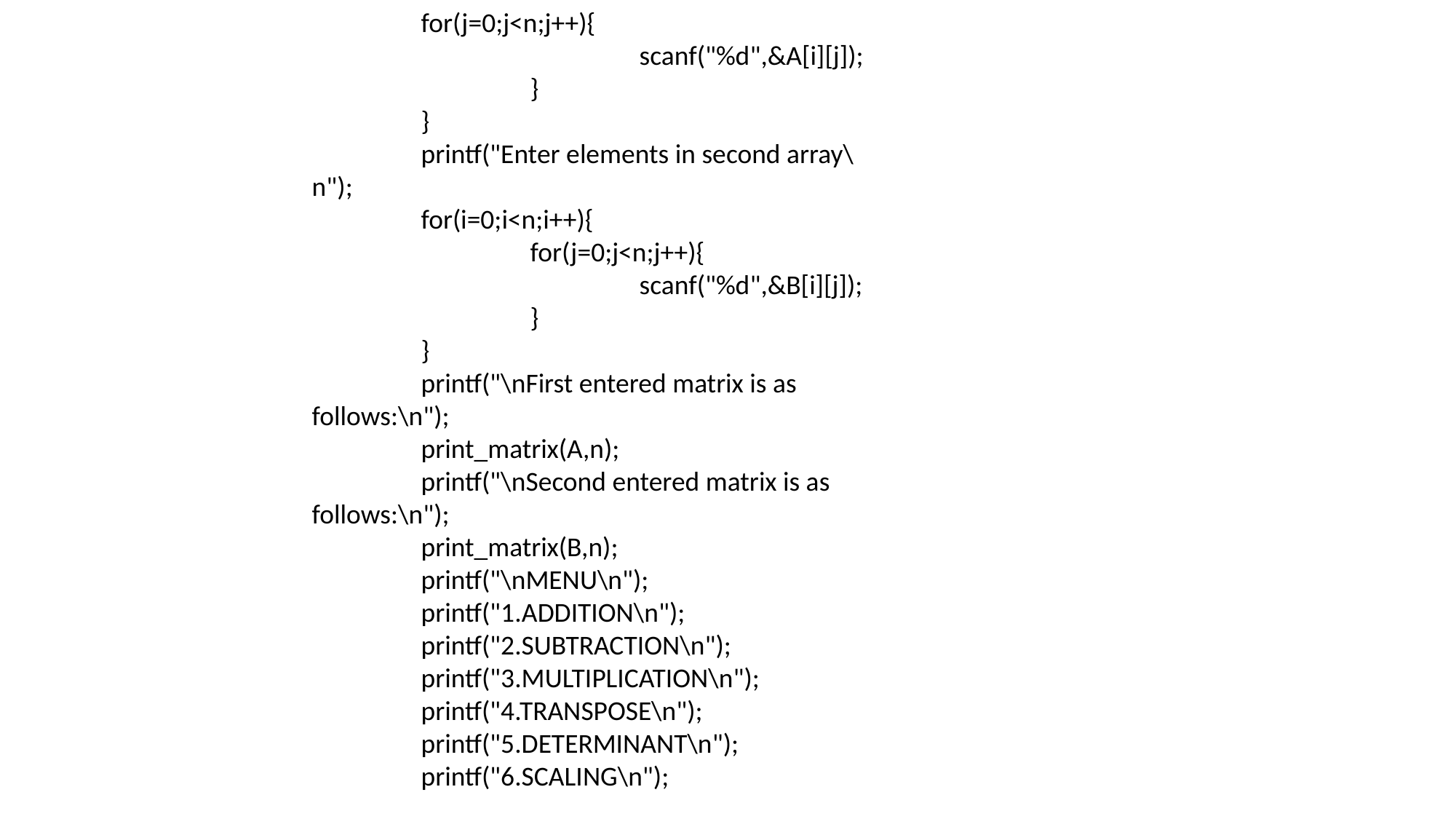

for(j=0;j<n;j++){
			scanf("%d",&A[i][j]);
		}
	}
	printf("Enter elements in second array\n");
	for(i=0;i<n;i++){
		for(j=0;j<n;j++){
			scanf("%d",&B[i][j]);
		}
	}
	printf("\nFirst entered matrix is as follows:\n");
	print_matrix(A,n);
	printf("\nSecond entered matrix is as follows:\n");
	print_matrix(B,n);
	printf("\nMENU\n");
	printf("1.ADDITION\n");
	printf("2.SUBTRACTION\n");
	printf("3.MULTIPLICATION\n");
	printf("4.TRANSPOSE\n");
	printf("5.DETERMINANT\n");
	printf("6.SCALING\n");